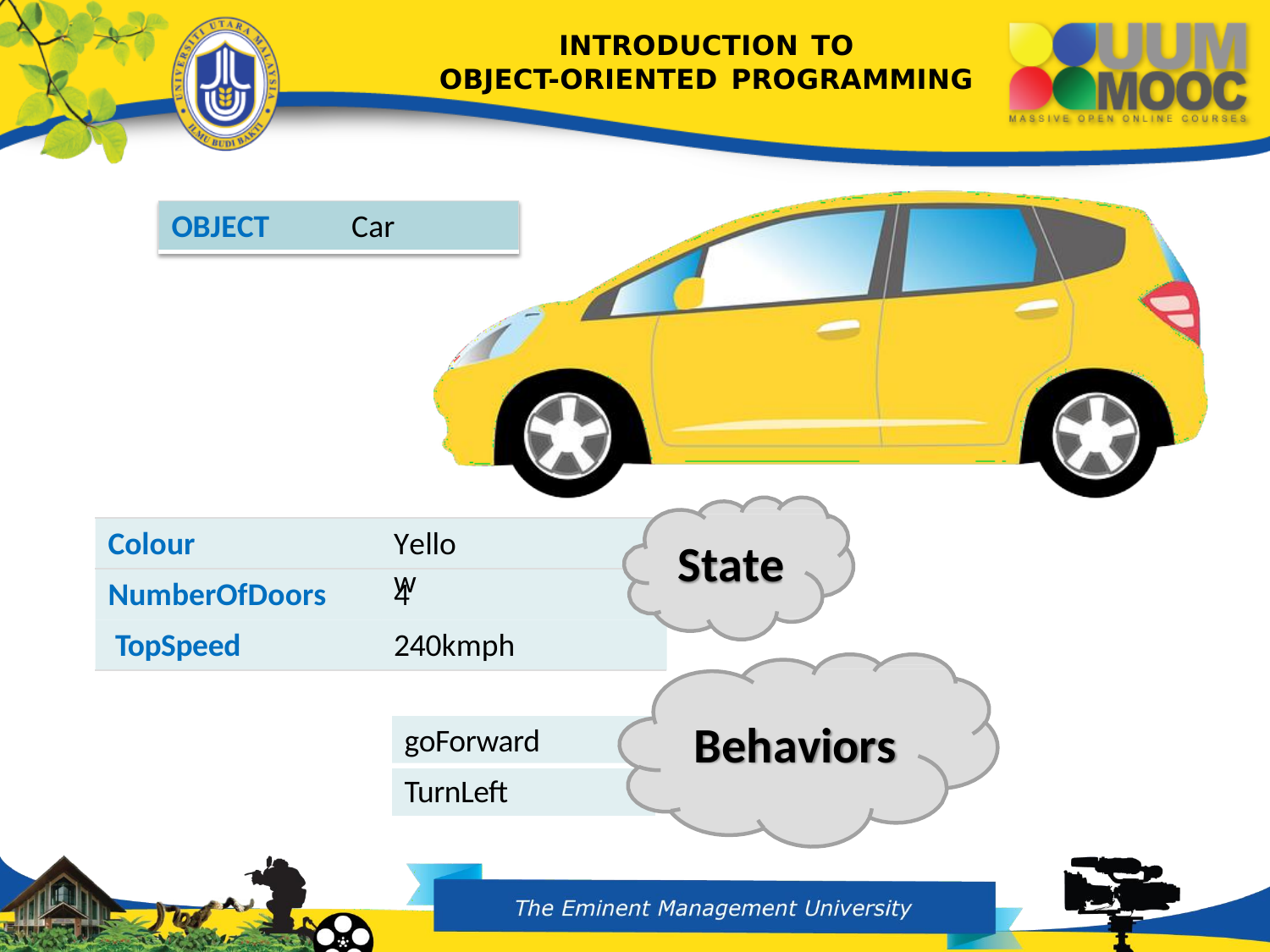

INTRODUCTION TO
OBJECT-ORIENTED PROGRAMMING

OBJECT
Car

Colour
Yellow
State

NumberOfDoors  TopSpeed
4
240kmph

Behaviors

goForward

TurnLeft